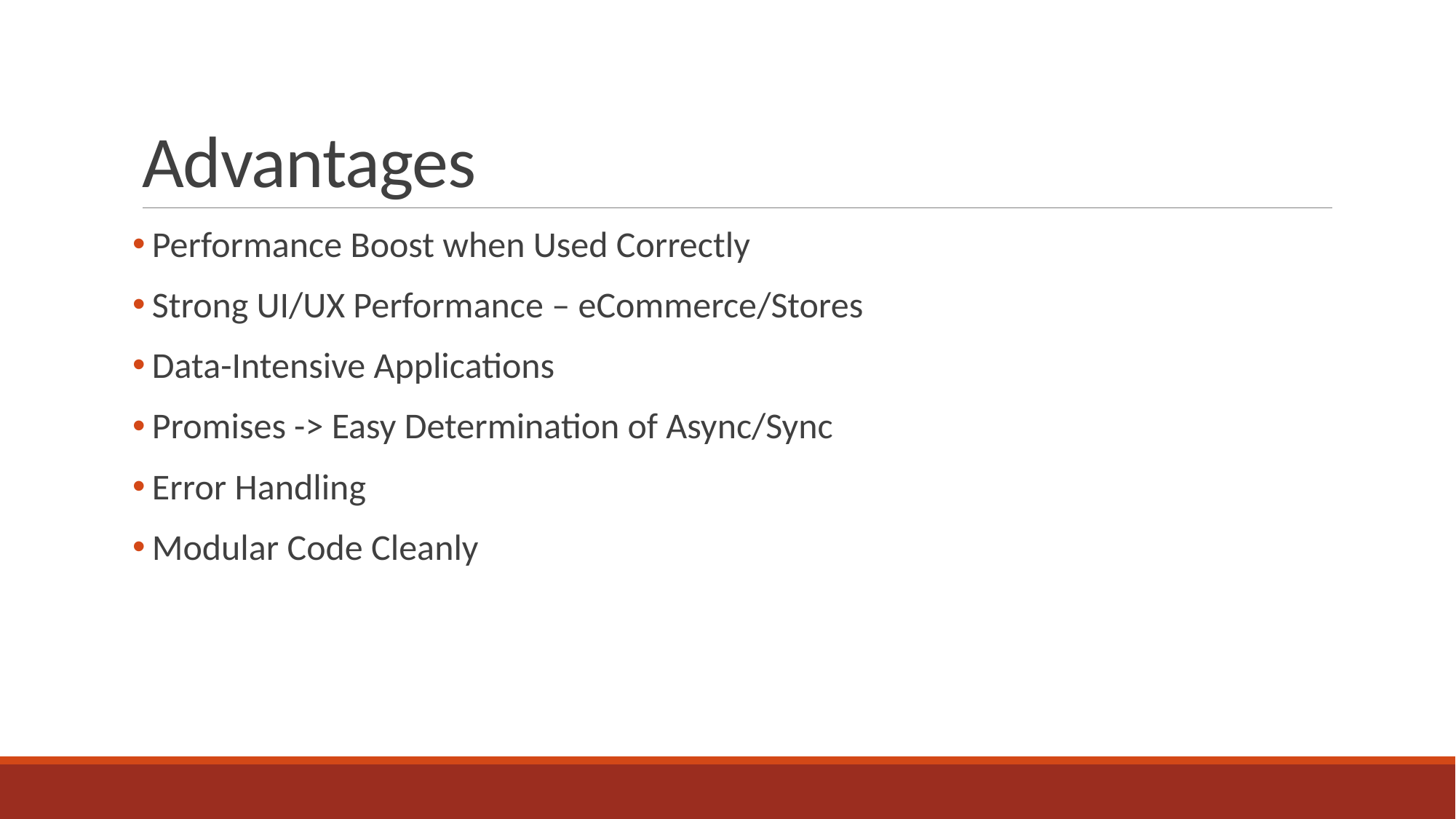

# Advantages
Performance Boost when Used Correctly
Strong UI/UX Performance – eCommerce/Stores
Data-Intensive Applications
Promises -> Easy Determination of Async/Sync
Error Handling
Modular Code Cleanly